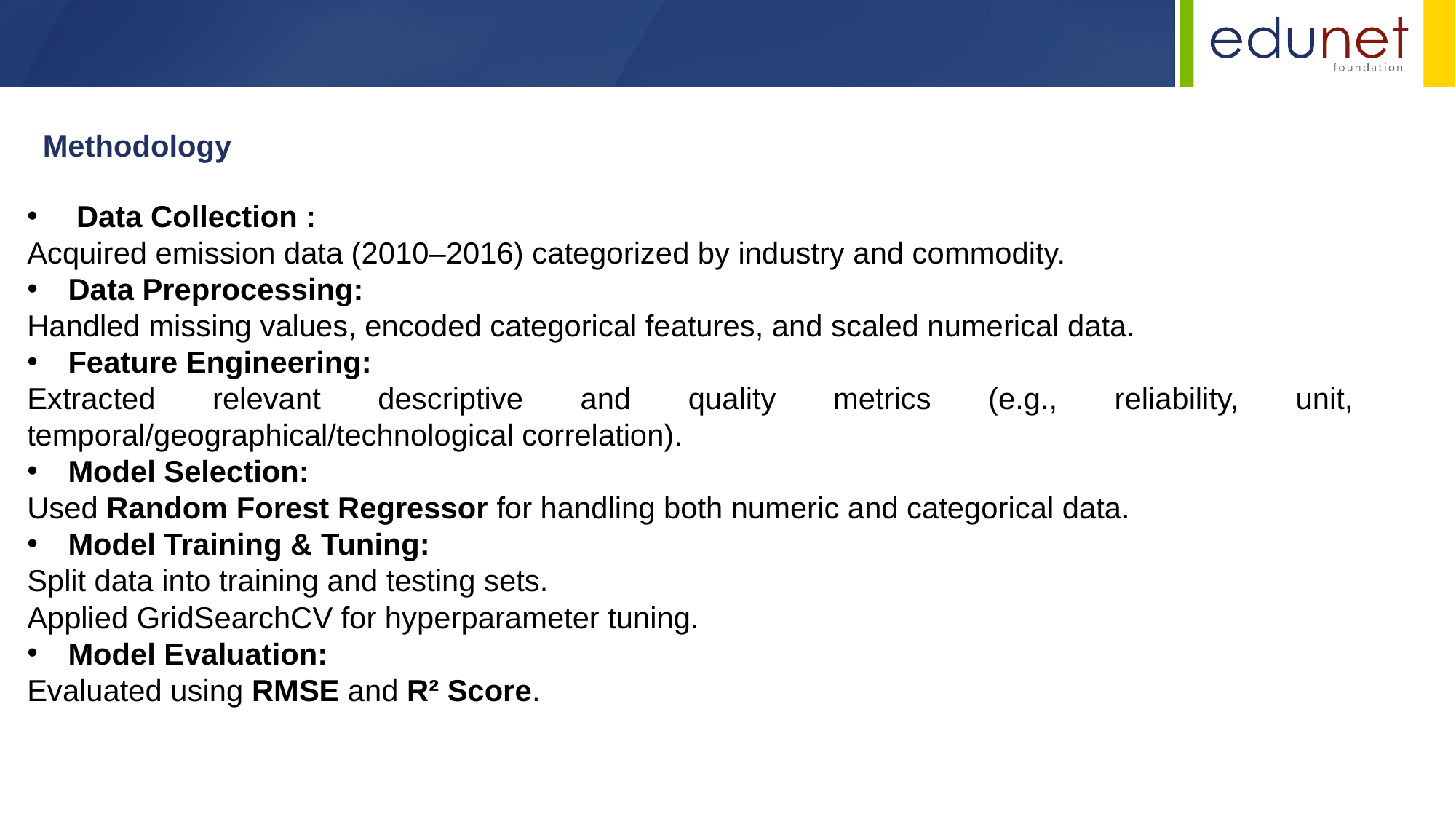

Methodology
 Data Collection :
Acquired emission data (2010–2016) categorized by industry and commodity.
Data Preprocessing:
Handled missing values, encoded categorical features, and scaled numerical data.
Feature Engineering:
Extracted relevant descriptive and quality metrics (e.g., reliability, unit, temporal/geographical/technological correlation).
Model Selection:
Used Random Forest Regressor for handling both numeric and categorical data.
Model Training & Tuning:
Split data into training and testing sets.
Applied GridSearchCV for hyperparameter tuning.
Model Evaluation:
Evaluated using RMSE and R² Score.